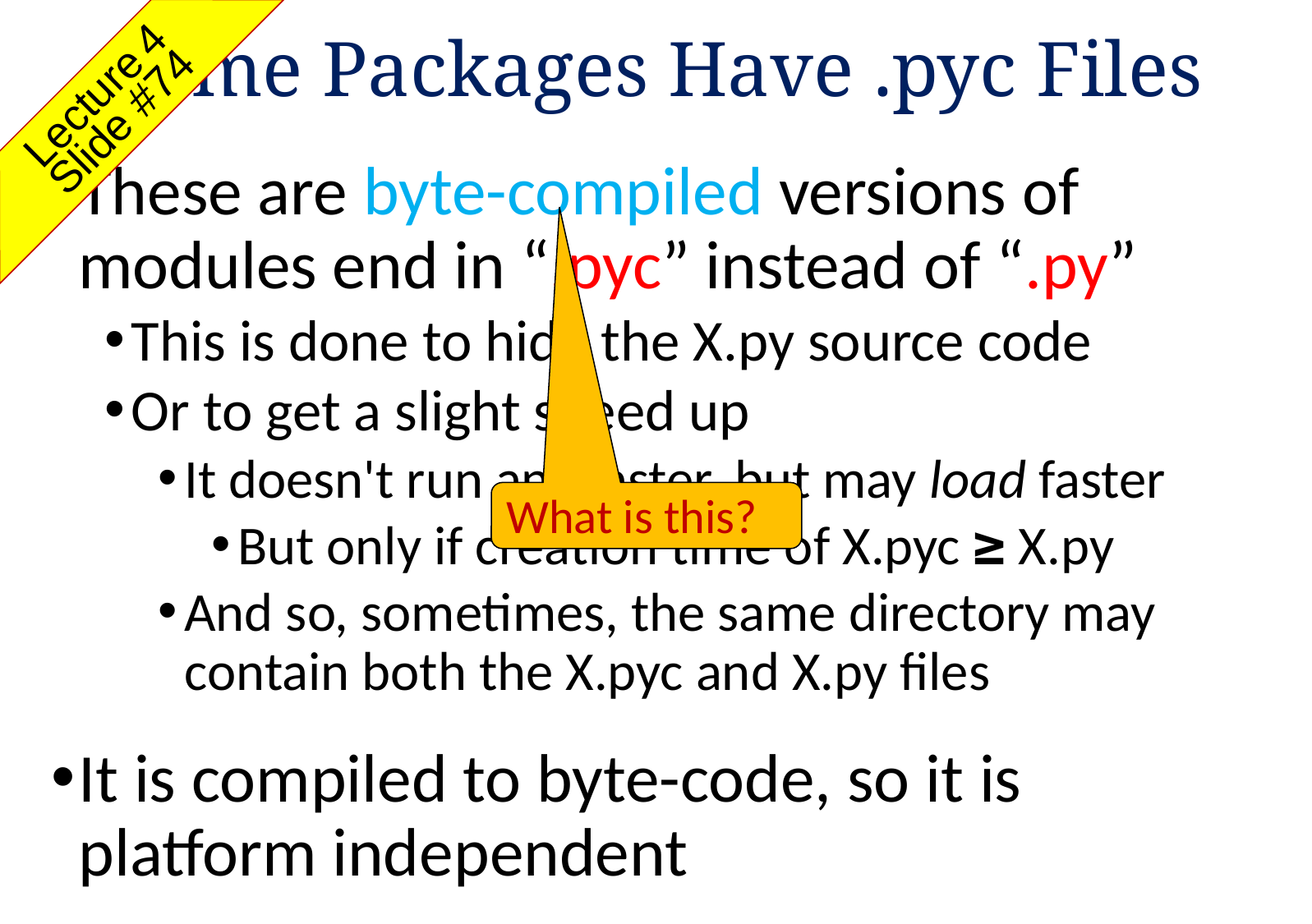

Some Packages Have .pyc Files
Lecture 4
Slide #74
These are byte-compiled versions of modules end in “.pyc” instead of “.py”
This is done to hide the X.py source code
Or to get a slight speed up
It doesn't run any faster, but may load faster
But only if creation time of X.pyc ≥ X.py
And so, sometimes, the same directory may contain both the X.pyc and X.py files
It is compiled to byte-code, so it is platform independent
What is this?